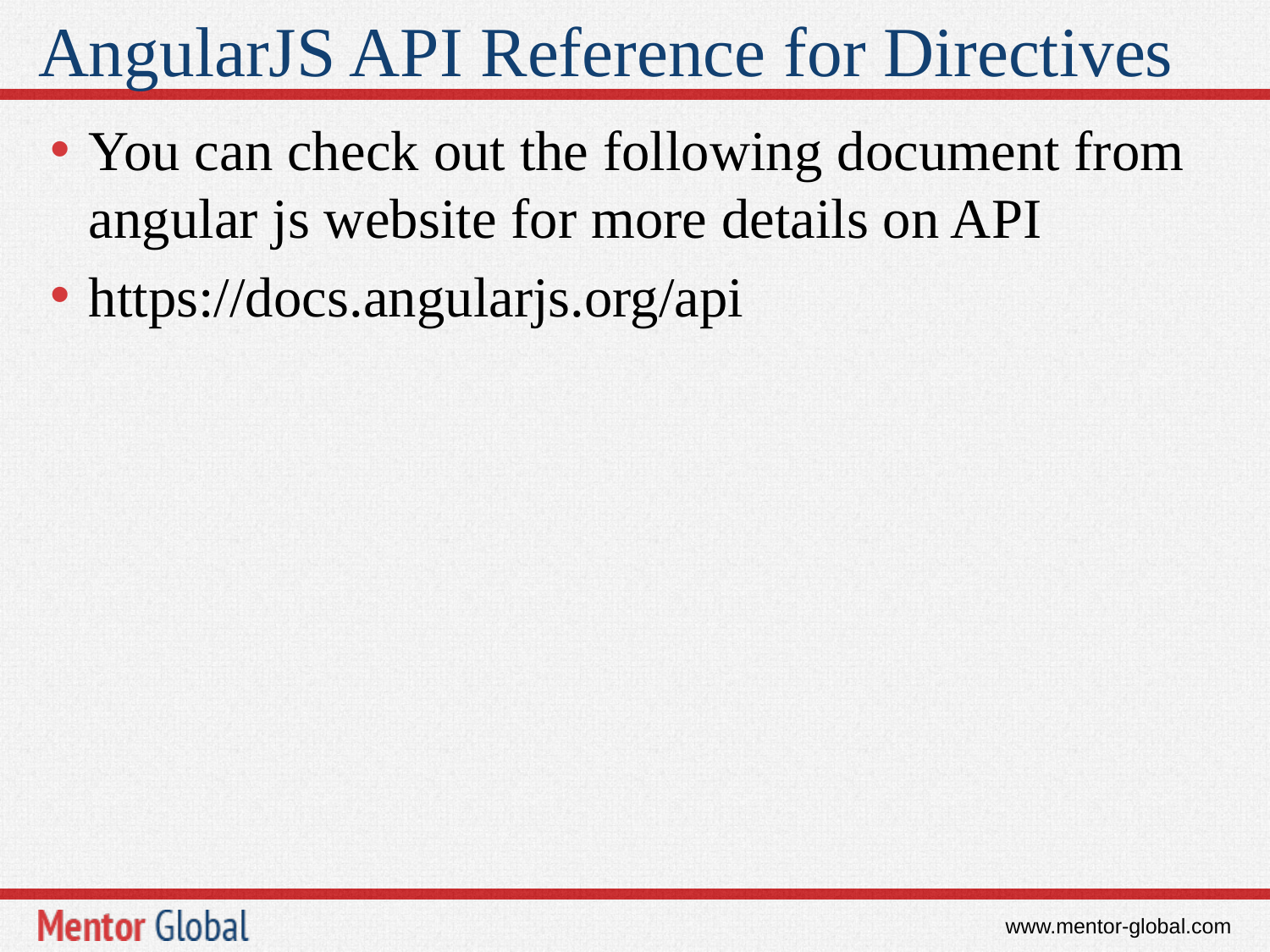

# AngularJS API Reference for Directives
You can check out the following document from angular js website for more details on API
https://docs.angularjs.org/api